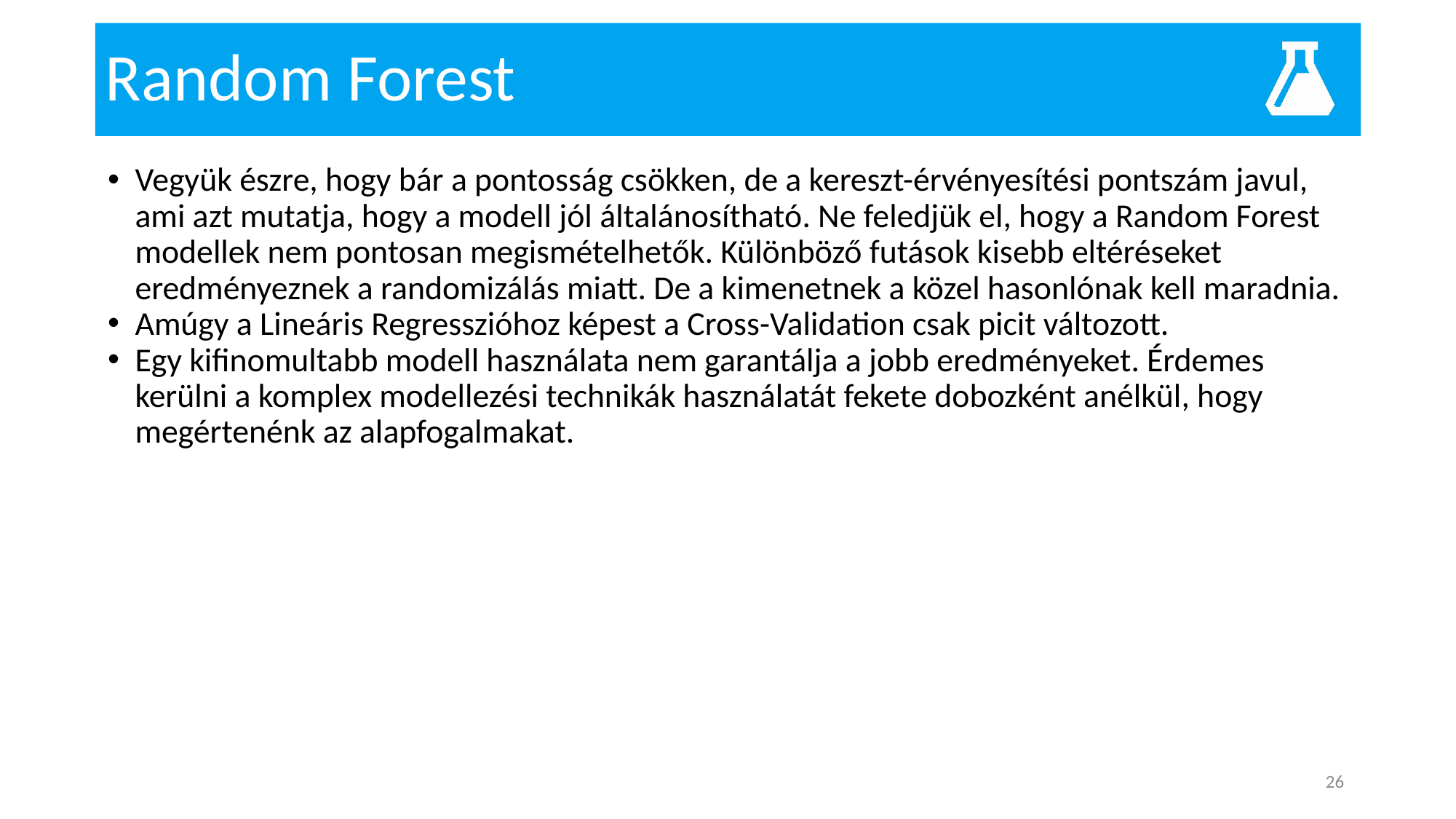

# Random Forest
Vegyük észre, hogy bár a pontosság csökken, de a kereszt-érvényesítési pontszám javul, ami azt mutatja, hogy a modell jól általánosítható. Ne feledjük el, hogy a Random Forest modellek nem pontosan megismételhetők. Különböző futások kisebb eltéréseket eredményeznek a randomizálás miatt. De a kimenetnek a közel hasonlónak kell maradnia.
Amúgy a Lineáris Regresszióhoz képest a Cross-Validation csak picit változott.
Egy kifinomultabb modell használata nem garantálja a jobb eredményeket. Érdemes kerülni a komplex modellezési technikák használatát fekete dobozként anélkül, hogy megértenénk az alapfogalmakat.

26